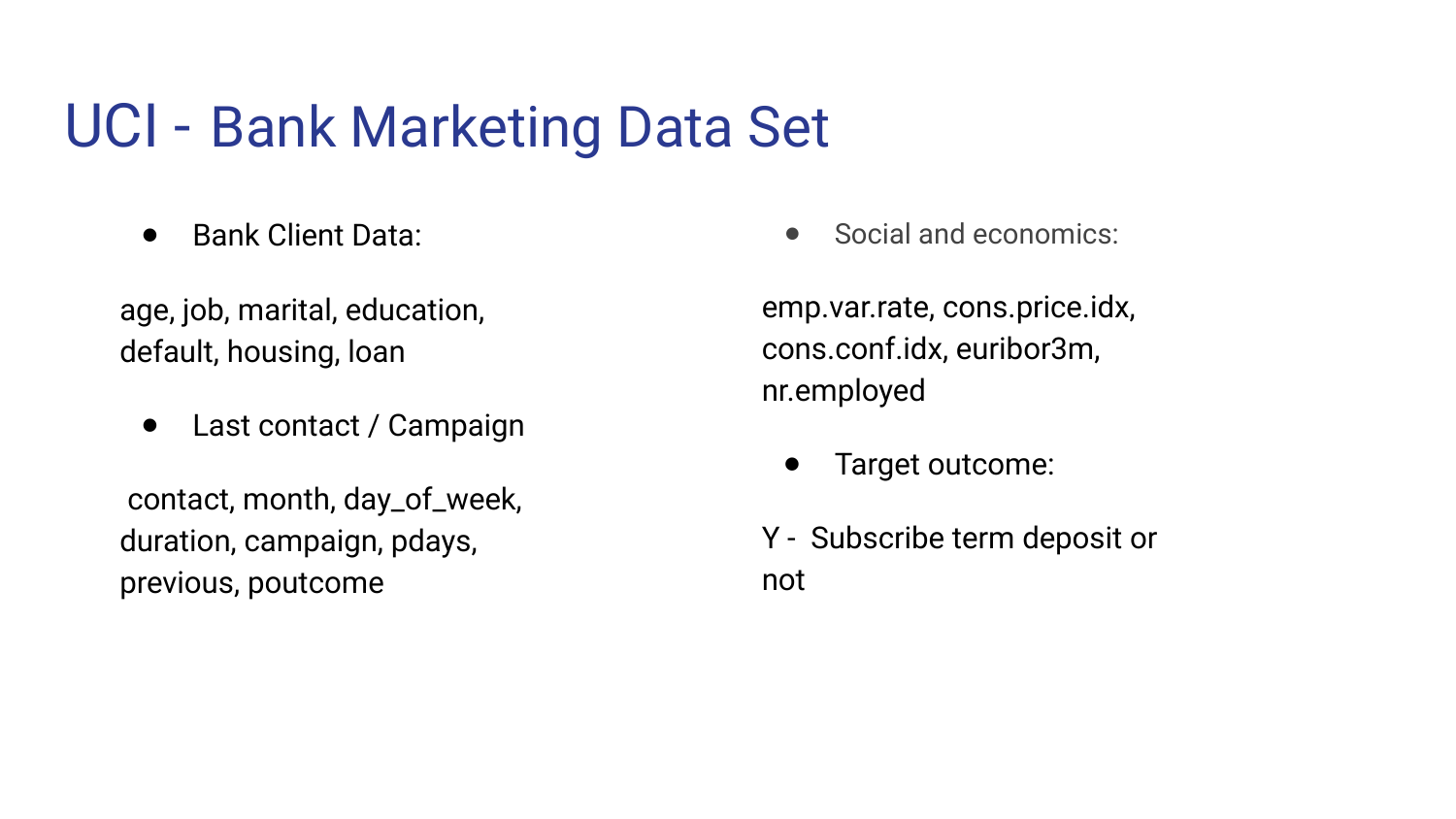

# UCI - Bank Marketing Data Set

Bank Client Data:
age, job, marital, education, default, housing, loan
Last contact / Campaign
 contact, month, day_of_week, duration, campaign, pdays,  previous, poutcome

Social and economics:
emp.var.rate, cons.price.idx, cons.conf.idx, euribor3m, nr.employed
Target outcome:
Y -  Subscribe term deposit or not